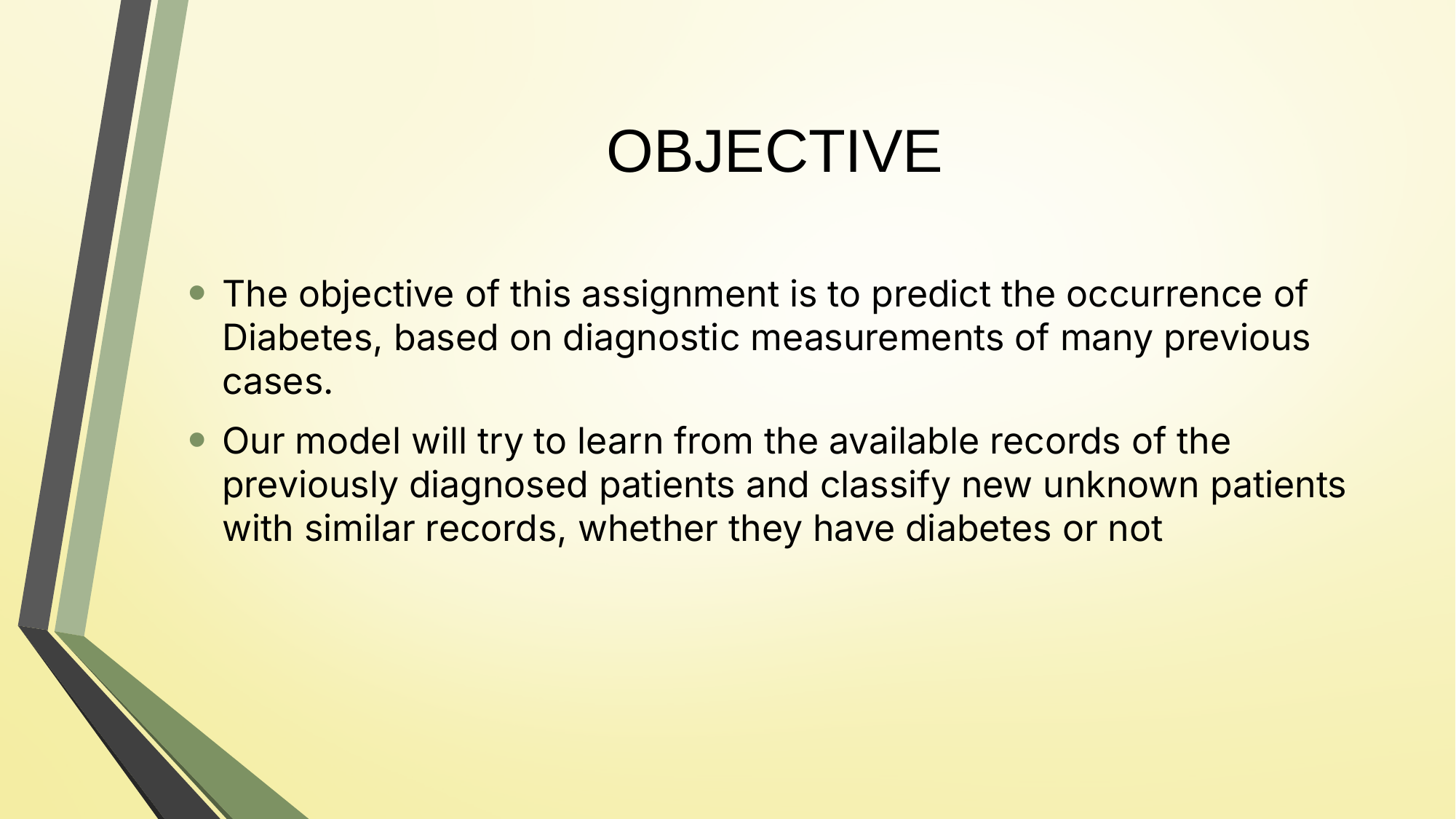

# OBJECTIVE
The objective of this assignment is to predict the occurrence of Diabetes, based on diagnostic measurements of many previous cases.
Our model will try to learn from the available records of the previously diagnosed patients and classify new unknown patients with similar records, whether they have diabetes or not